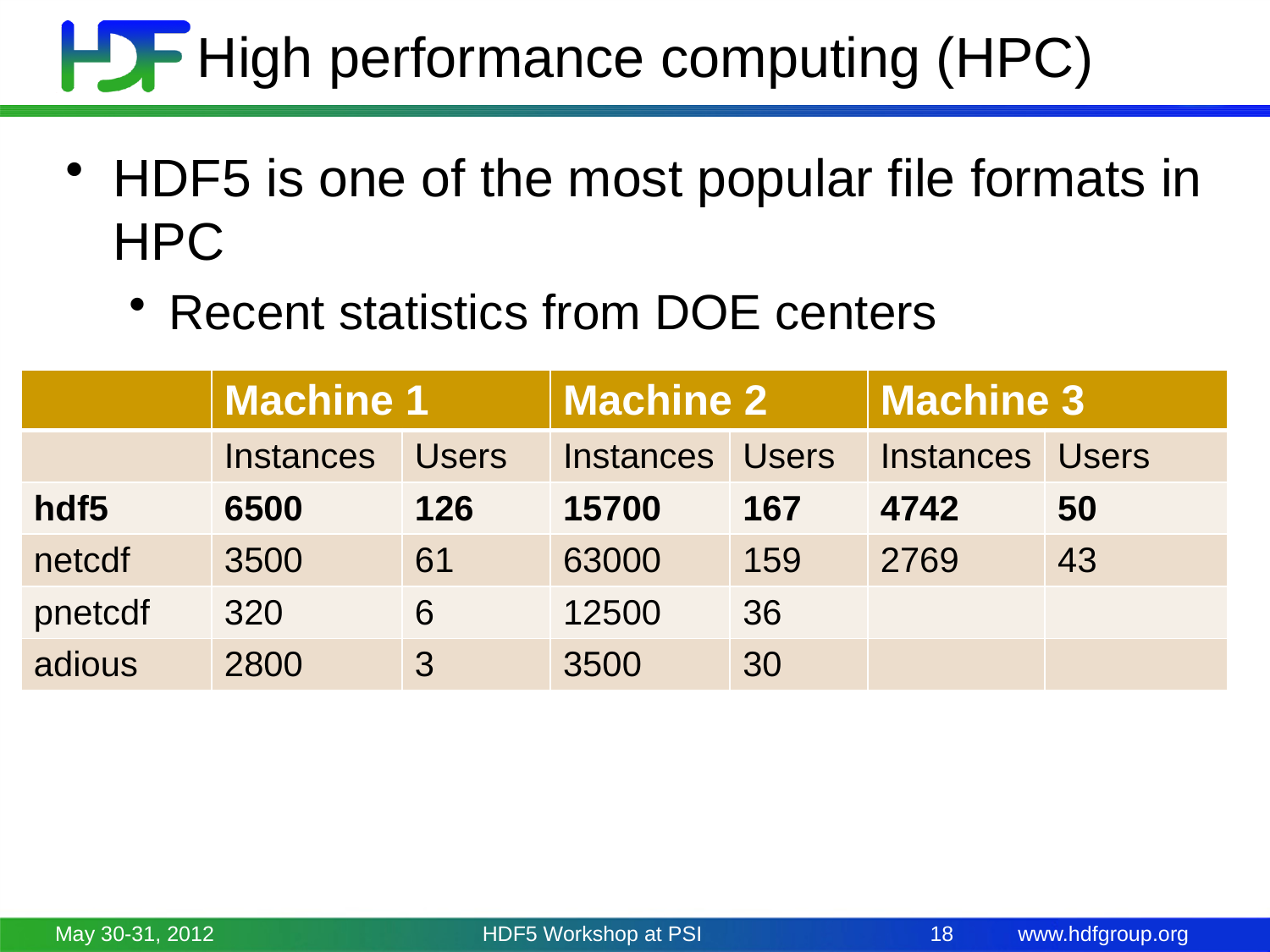

# High performance computing (HPC)
HDF5 is one of the most popular file formats in HPC
Recent statistics from DOE centers

|  | Machine 1 |  | Machine 2 |  | Machine 3 |  |
| --- | --- | --- | --- | --- | --- | --- |
|  | Instances | Users | Instances | Users | Instances | Users |
| hdf5 | 6500 | 126 | 15700 | 167 | 4742 | 50 |
| netcdf | 3500 | 61 | 63000 | 159 | 2769 | 43 |
| pnetcdf | 320 | 6 | 12500 | 36 |  |  |
| adious | 2800 | 3 | 3500 | 30 |  |  |
May 30-31, 2012
HDF5 Workshop at PSI
18